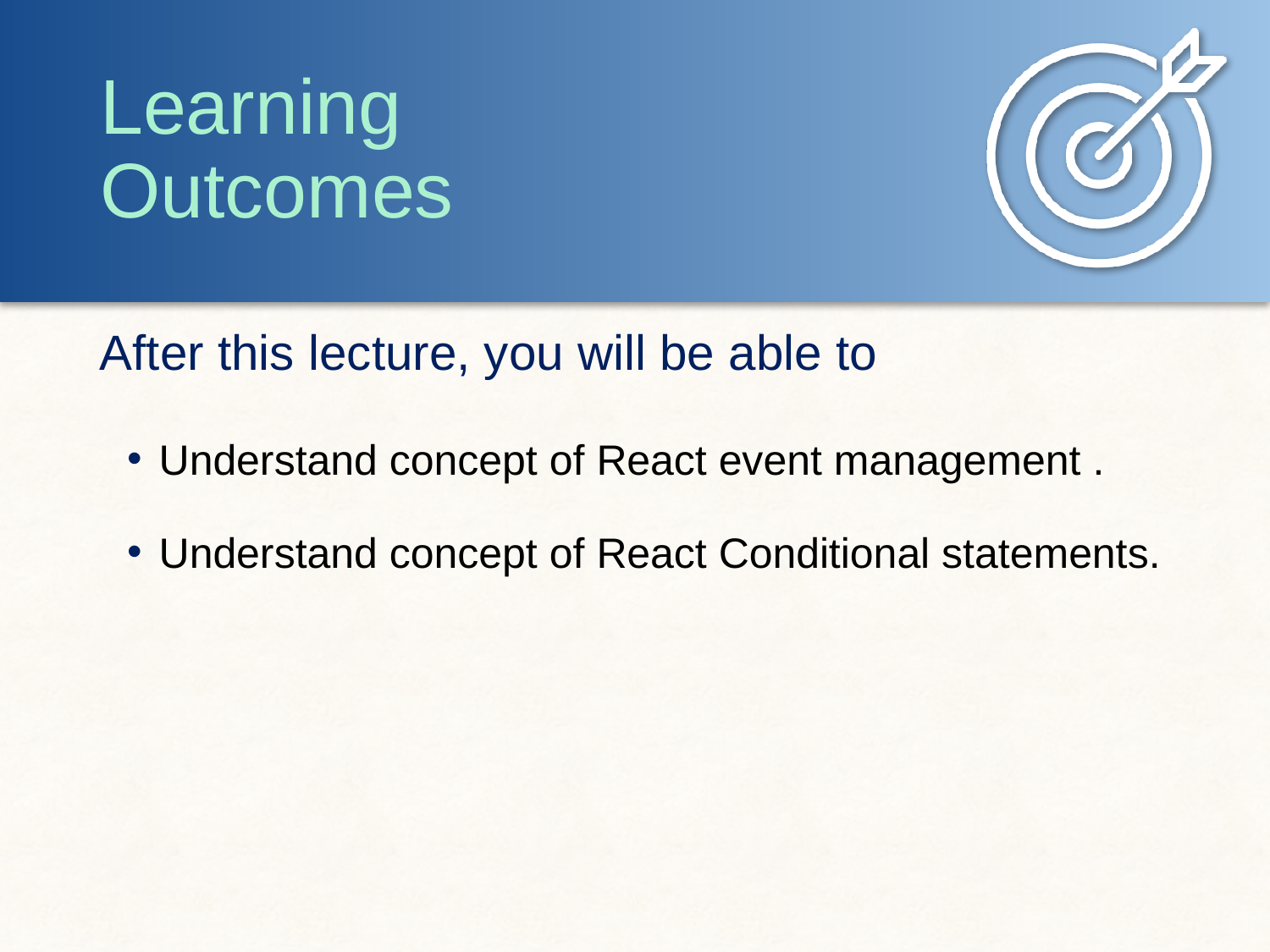

Understand concept of React event management .
Understand concept of React Conditional statements.